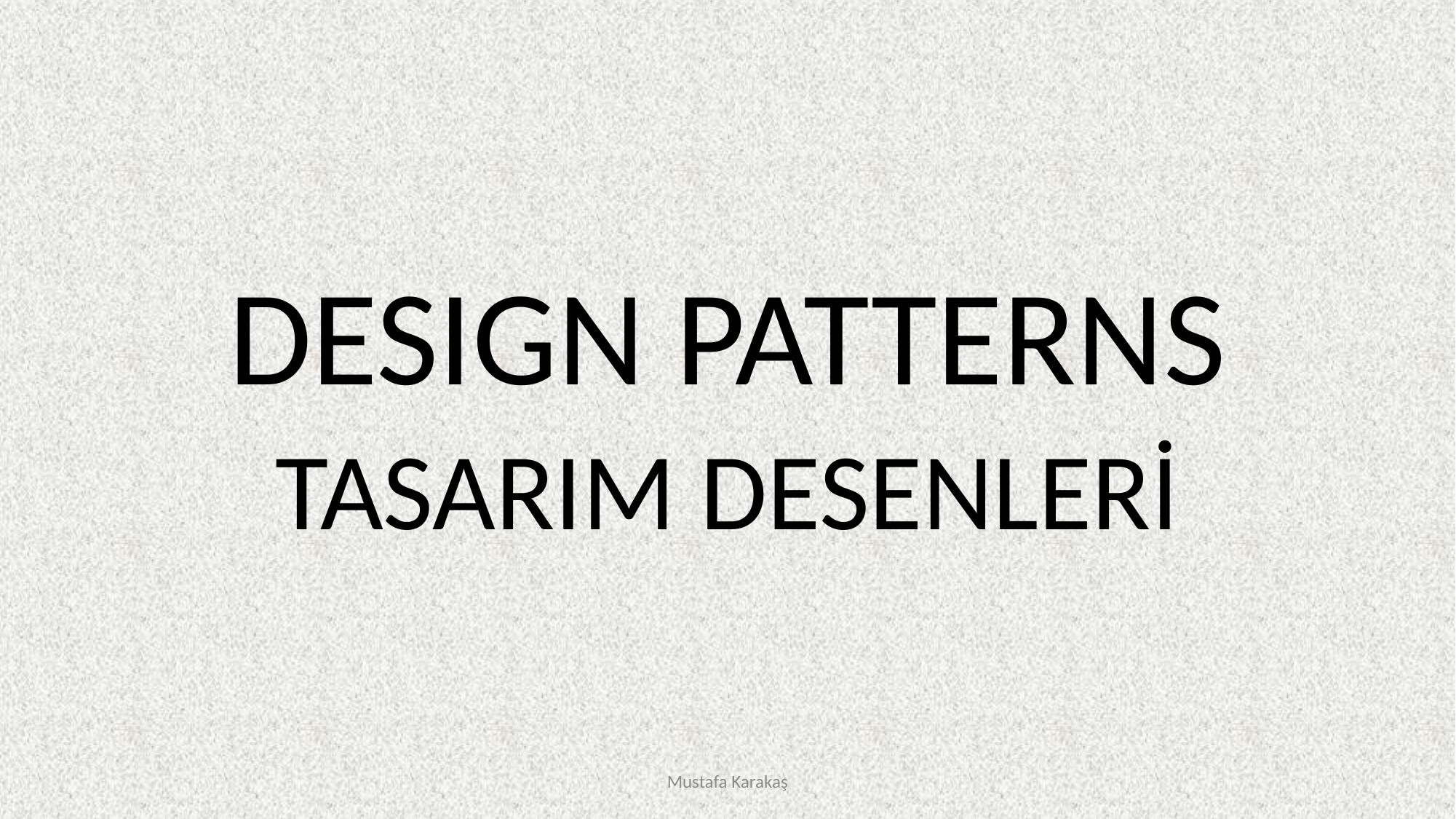

# DESIGN PATTERNS
TASARIM DESENLERİ
Mustafa Karakaş